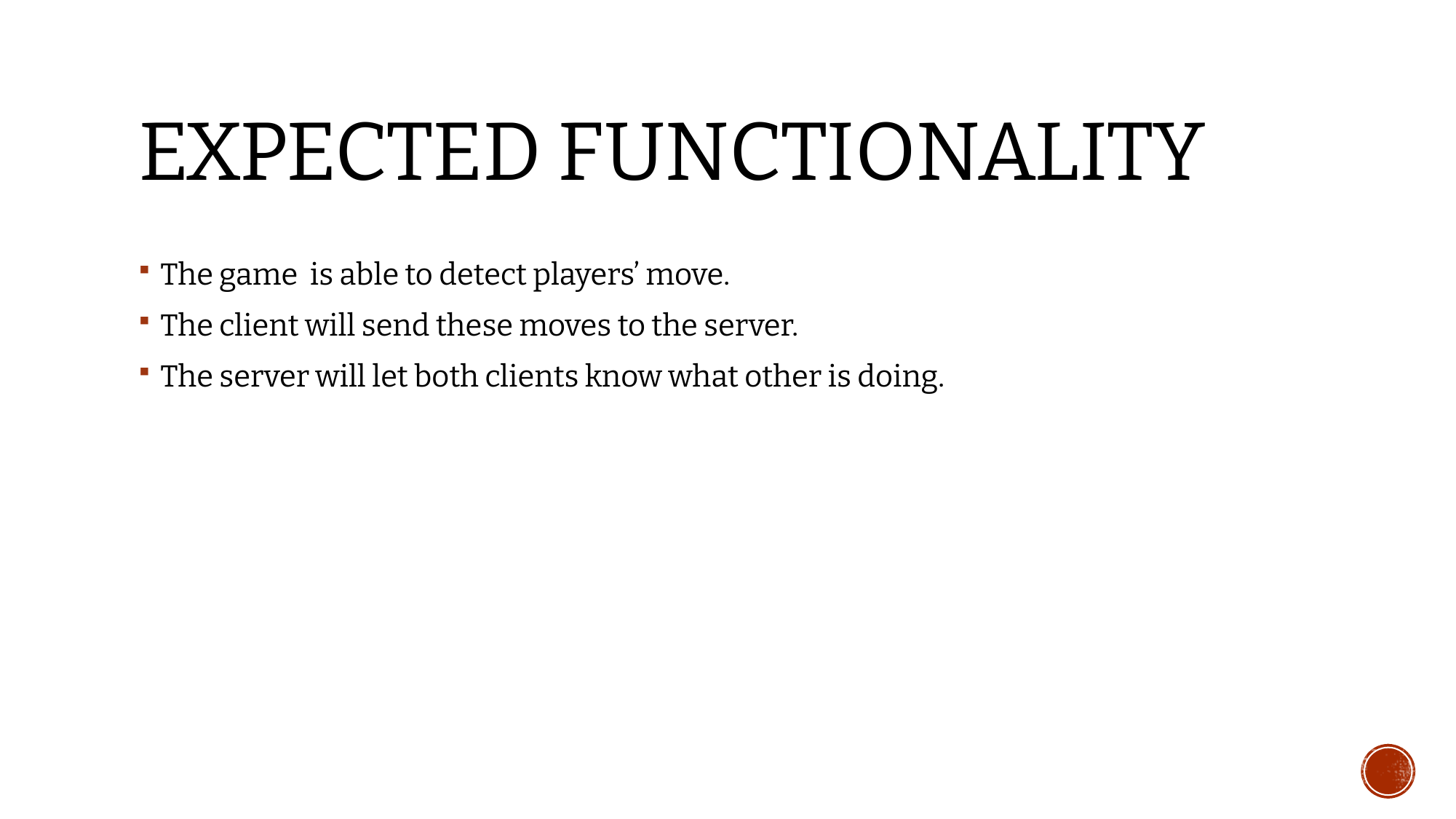

# Expected Functionality
The game  is able to detect players’ move.
The client will send these moves to the server.
The server will let both clients know what other is doing.